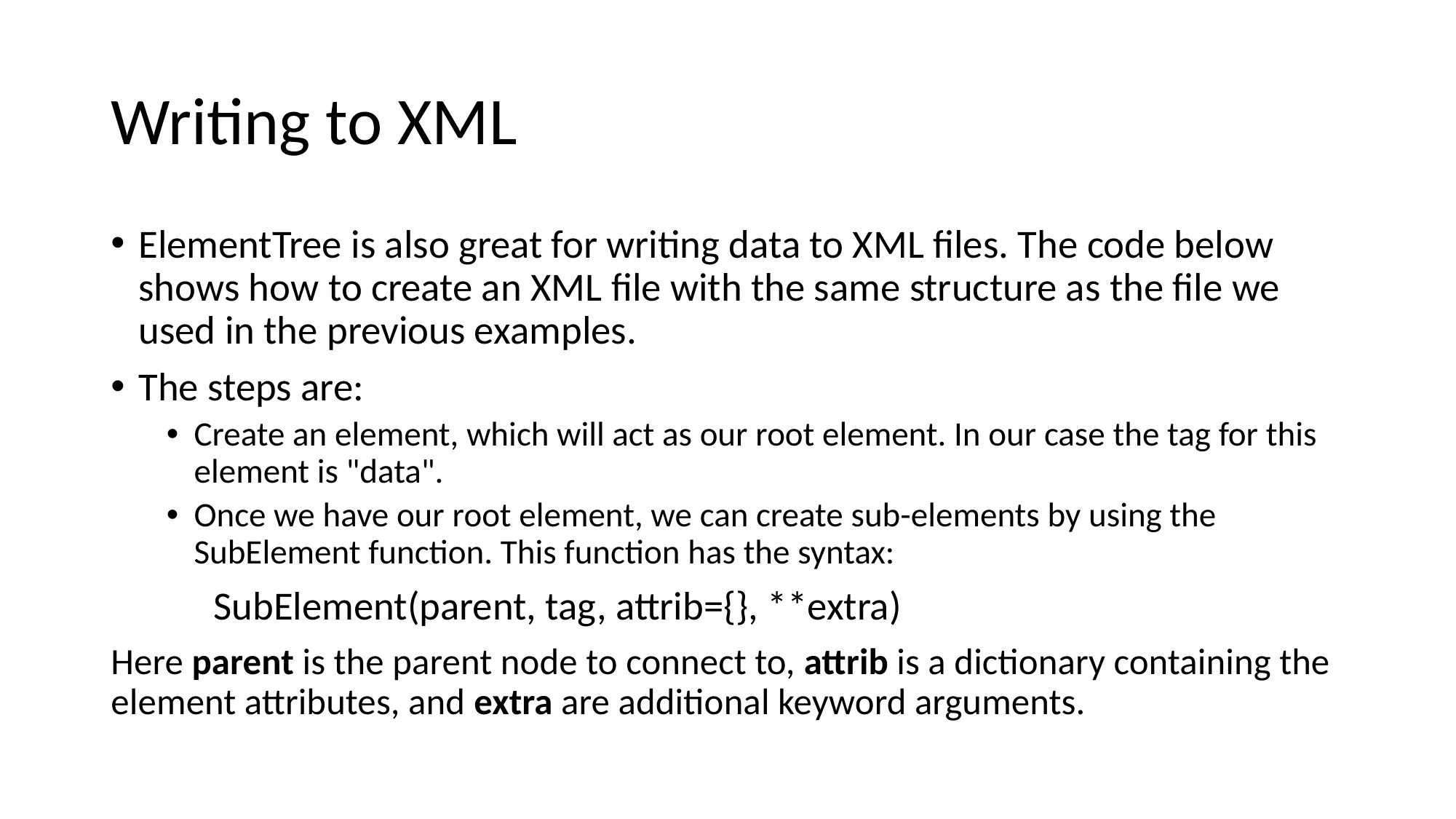

# Writing to XML
ElementTree is also great for writing data to XML files. The code below shows how to create an XML file with the same structure as the file we used in the previous examples.
The steps are:
Create an element, which will act as our root element. In our case the tag for this element is "data".
Once we have our root element, we can create sub-elements by using the SubElement function. This function has the syntax:
		SubElement(parent, tag, attrib={}, **extra)
Here parent is the parent node to connect to, attrib is a dictionary containing the element attributes, and extra are additional keyword arguments.